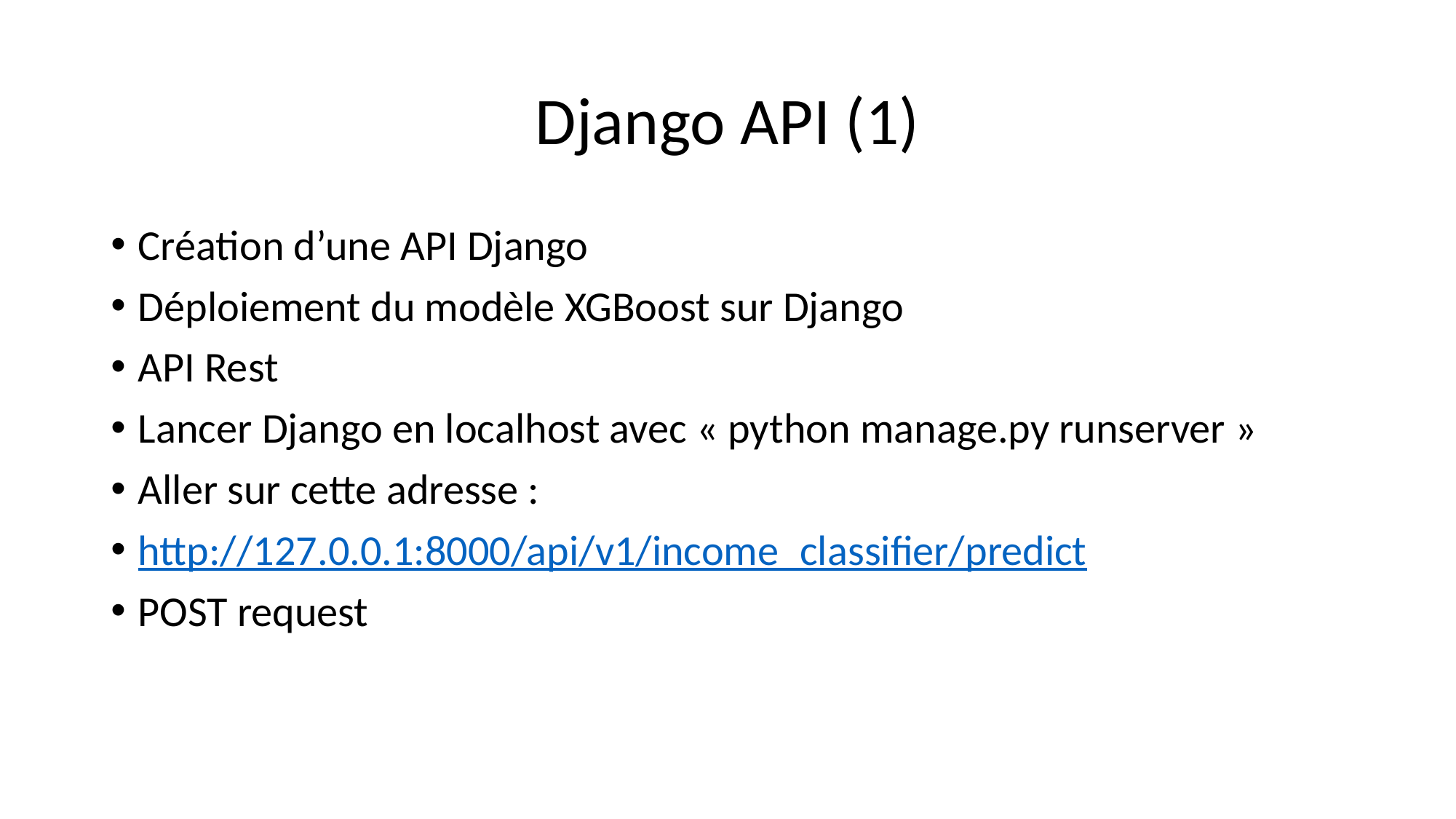

# Django API (1)
Création d’une API Django
Déploiement du modèle XGBoost sur Django
API Rest
Lancer Django en localhost avec « python manage.py runserver »
Aller sur cette adresse :
http://127.0.0.1:8000/api/v1/income_classifier/predict
POST request